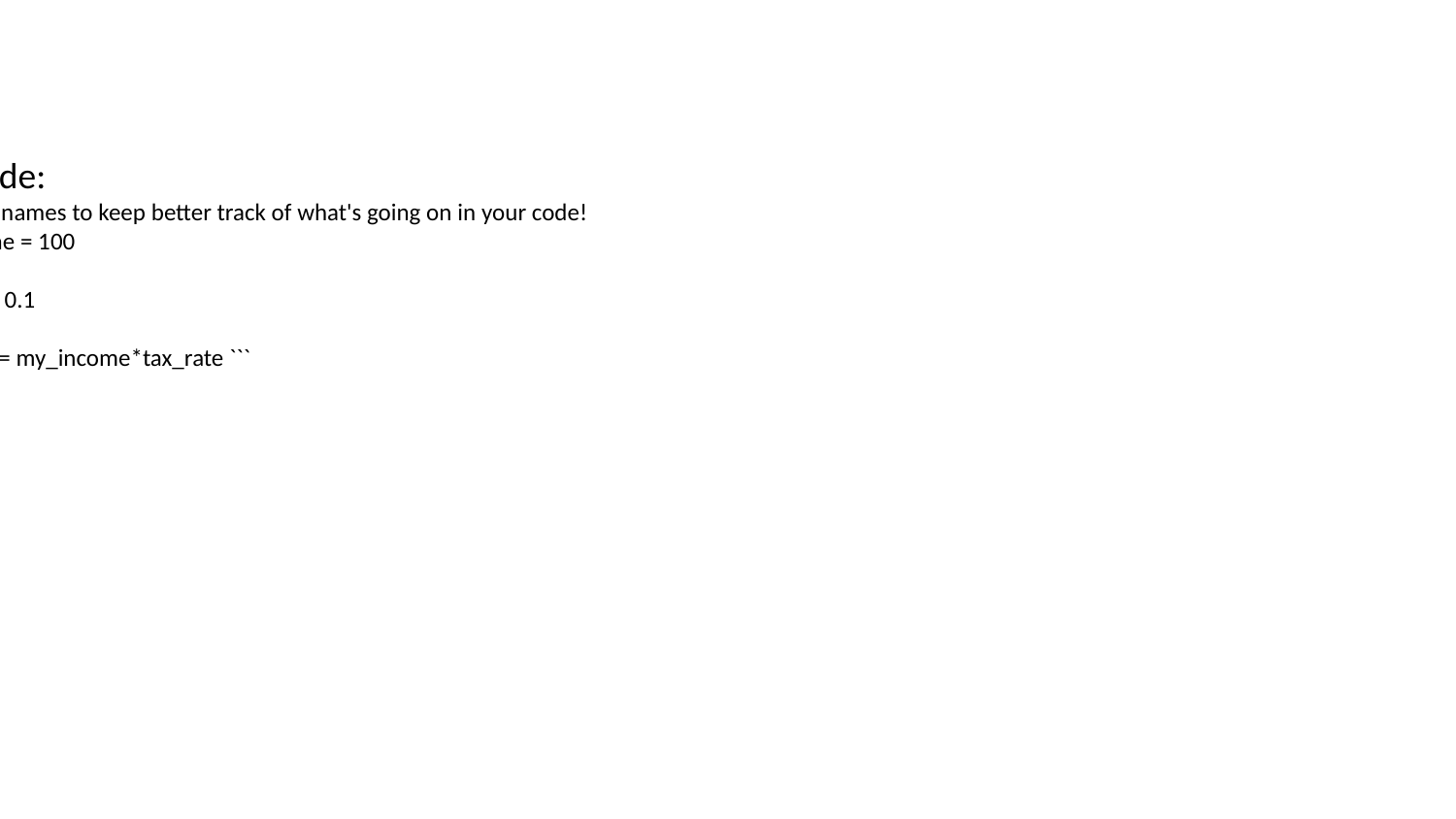

Python Code:
``` # Use object names to keep better track of what's going on in your code!
 `````` my_income = 100
 ``````
 `````` tax_rate = 0.1
 ``````
 `````` my_taxes = my_income*tax_rate ```